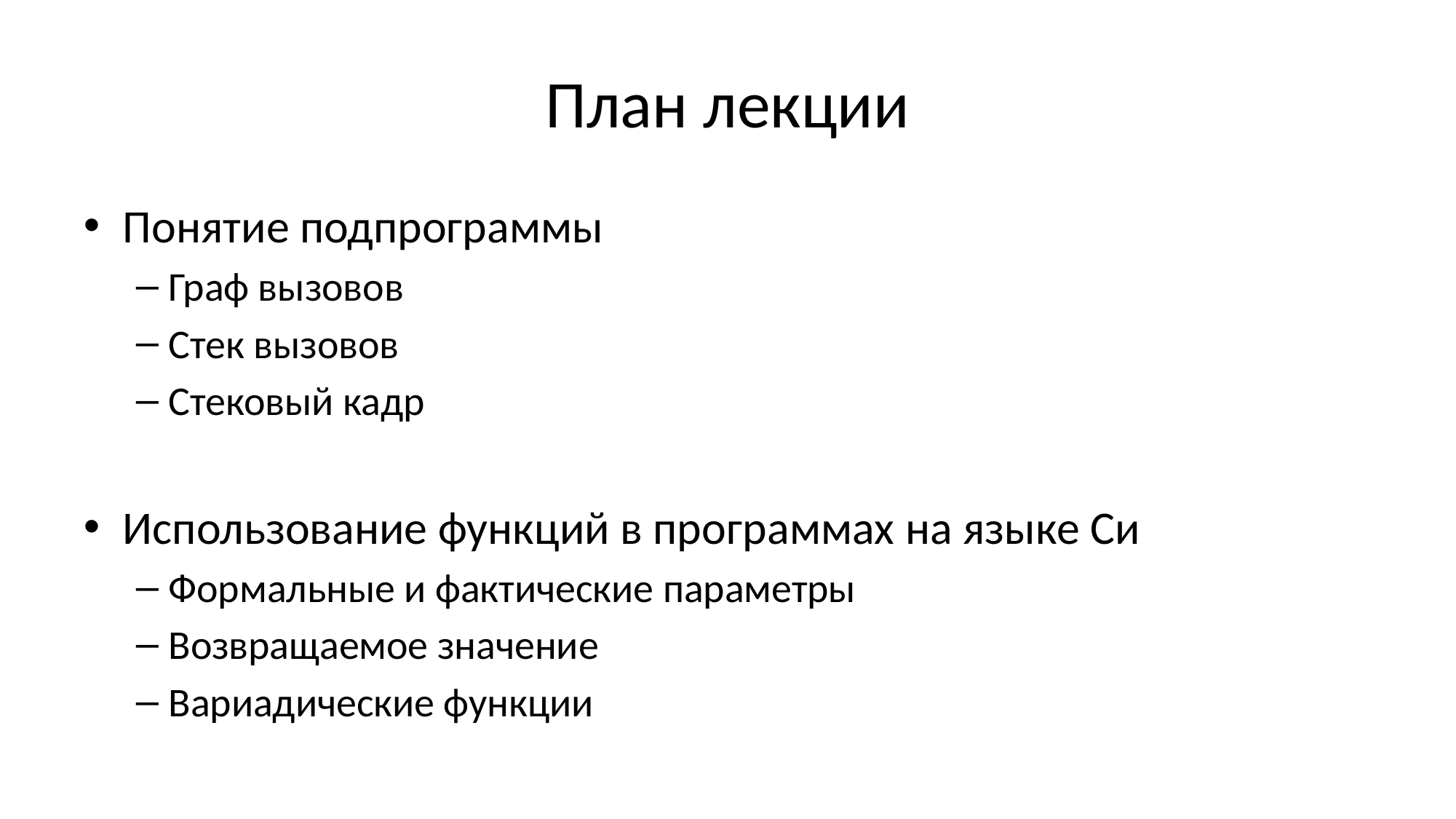

# План лекции
Понятие подпрограммы
Граф вызовов
Стек вызовов
Стековый кадр

Использование функций в программах на языке Си
Формальные и фактические параметры
Возвращаемое значение
Вариадические функции